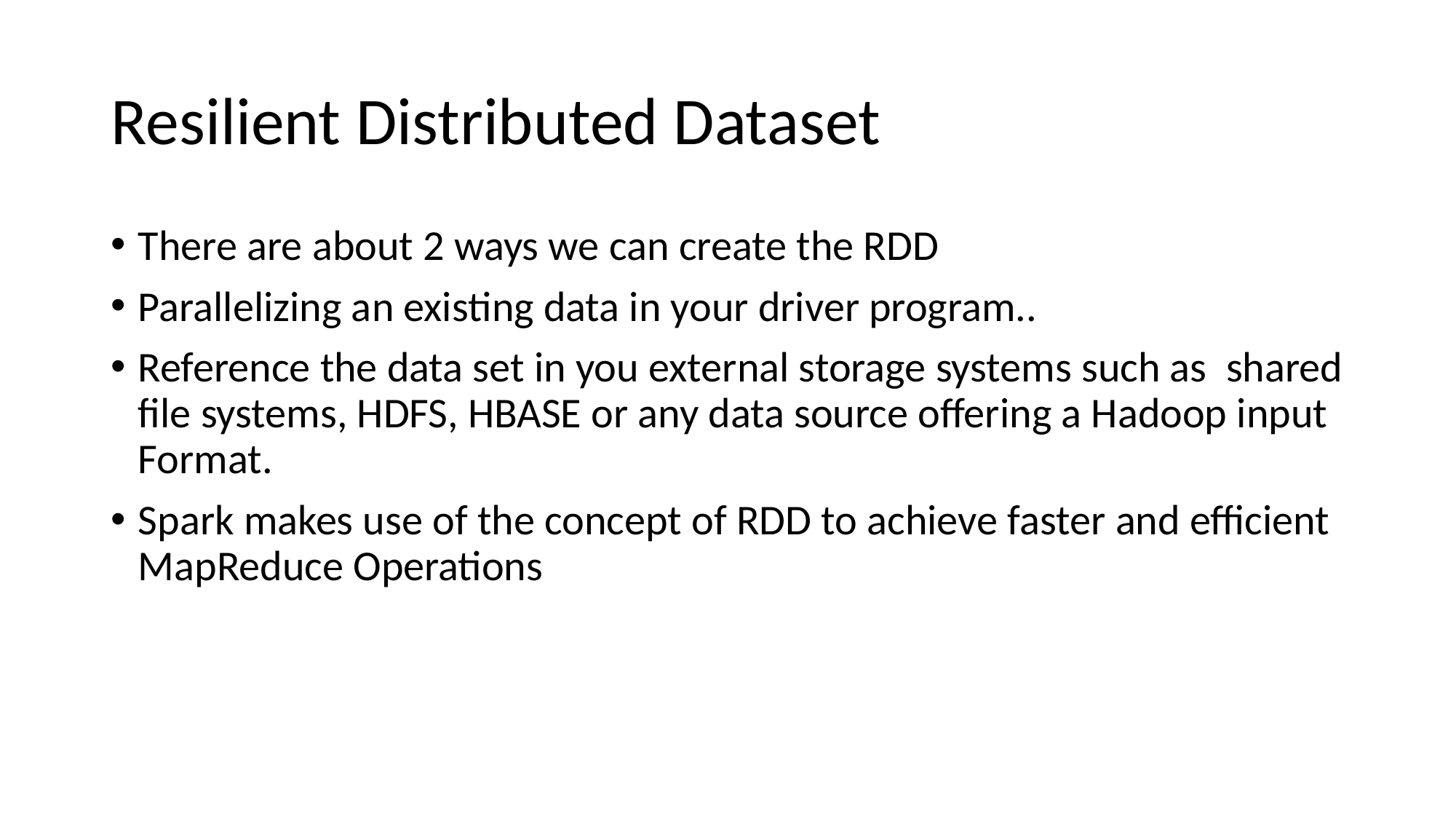

# Resilient Distributed Dataset
There are about 2 ways we can create the RDD
Parallelizing an existing data in your driver program..
Reference the data set in you external storage systems such as  shared file systems, HDFS, HBASE or any data source offering a Hadoop input Format.
Spark makes use of the concept of RDD to achieve faster and efficient MapReduce Operations